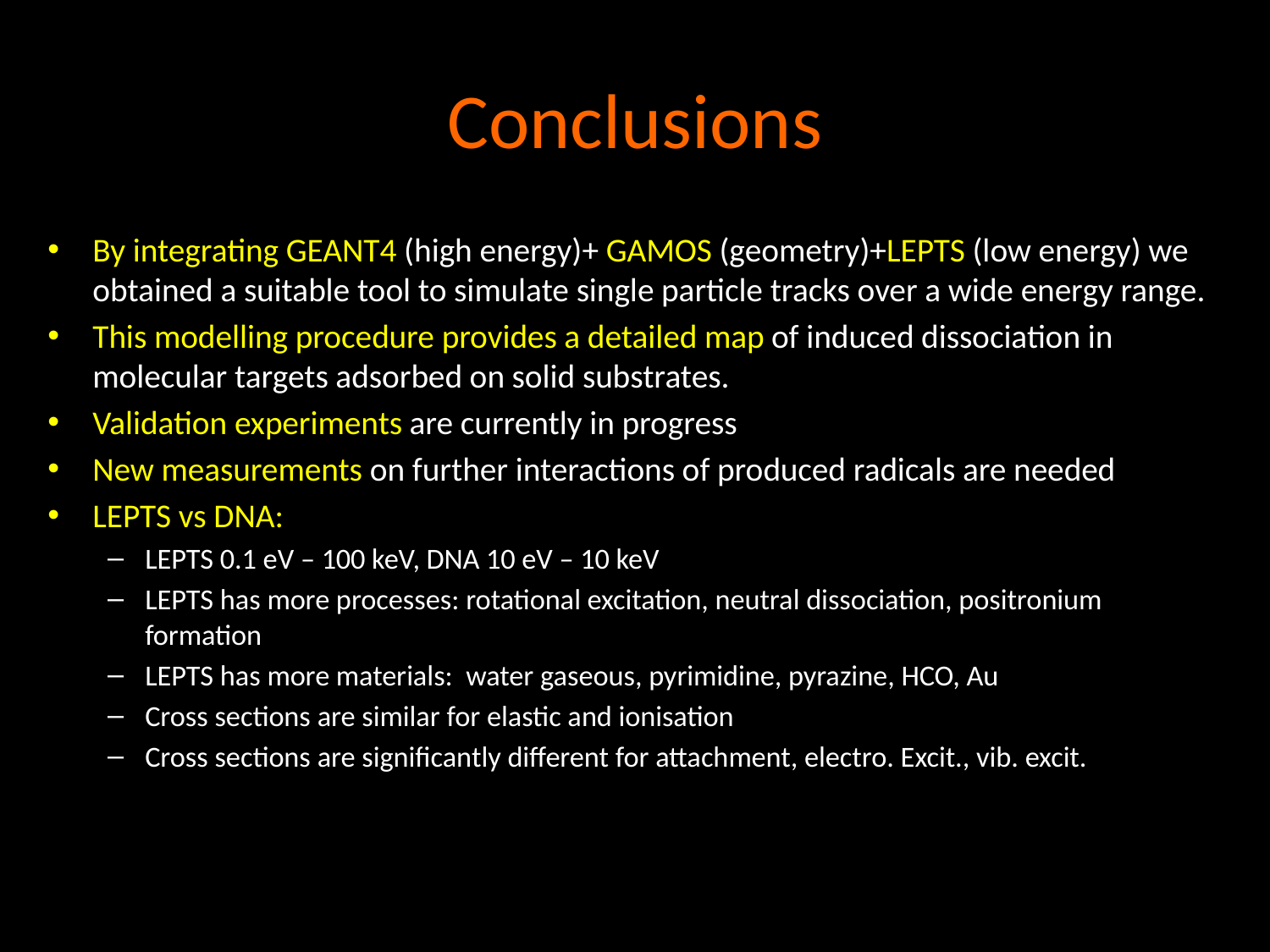

# Conclusions
By integrating GEANT4 (high energy)+ GAMOS (geometry)+LEPTS (low energy) we obtained a suitable tool to simulate single particle tracks over a wide energy range.
This modelling procedure provides a detailed map of induced dissociation in molecular targets adsorbed on solid substrates.
Validation experiments are currently in progress
New measurements on further interactions of produced radicals are needed
LEPTS vs DNA:
LEPTS 0.1 eV – 100 keV, DNA 10 eV – 10 keV
LEPTS has more processes: rotational excitation, neutral dissociation, positronium formation
LEPTS has more materials:  water gaseous, pyrimidine, pyrazine, HCO, Au
Cross sections are similar for elastic and ionisation
Cross sections are significantly different for attachment, electro. Excit., vib. excit.